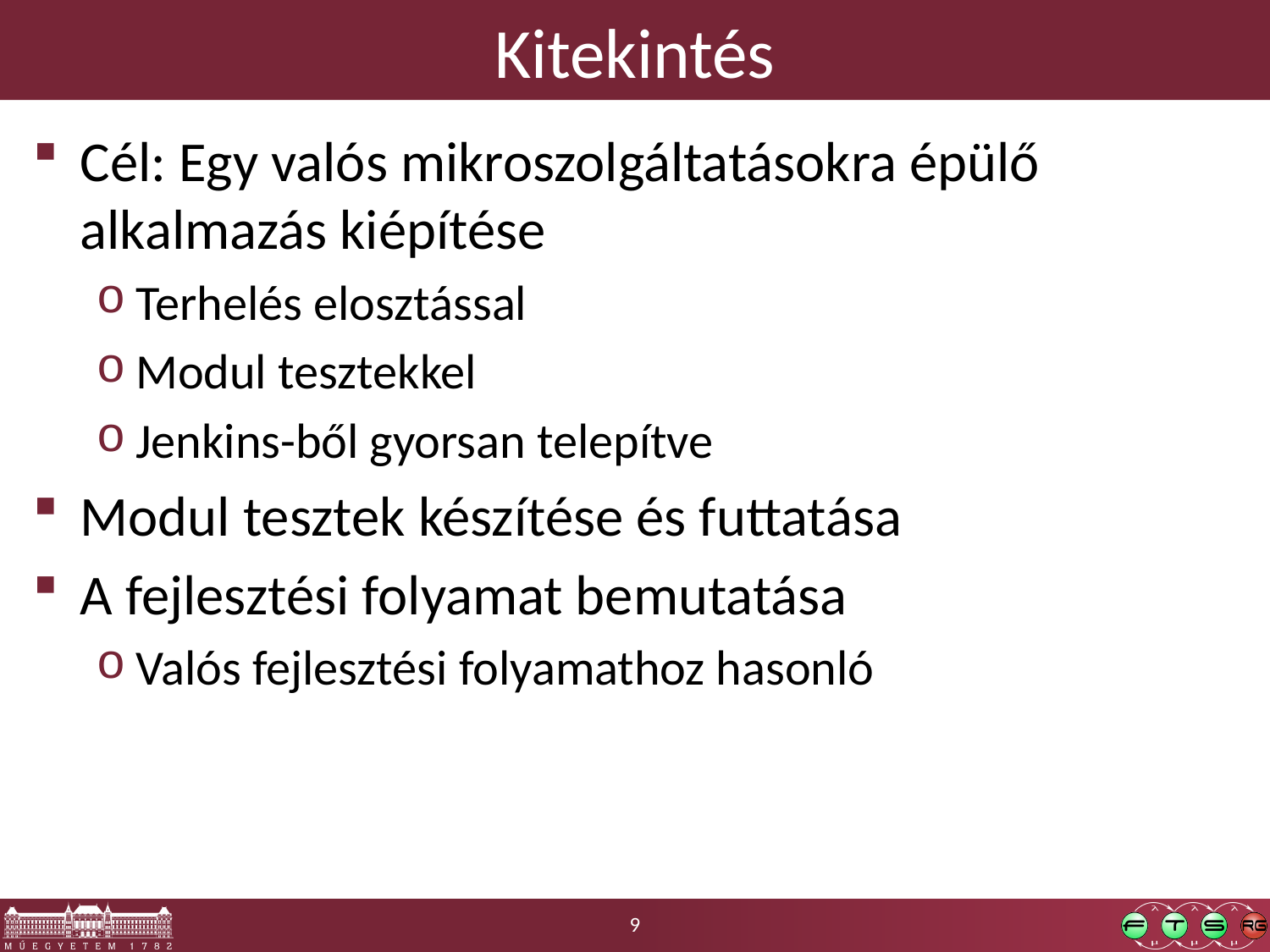

# Kitekintés
Cél: Egy valós mikroszolgáltatásokra épülő alkalmazás kiépítése
Terhelés elosztással
Modul tesztekkel
Jenkins-ből gyorsan telepítve
Modul tesztek készítése és futtatása
A fejlesztési folyamat bemutatása
Valós fejlesztési folyamathoz hasonló

9